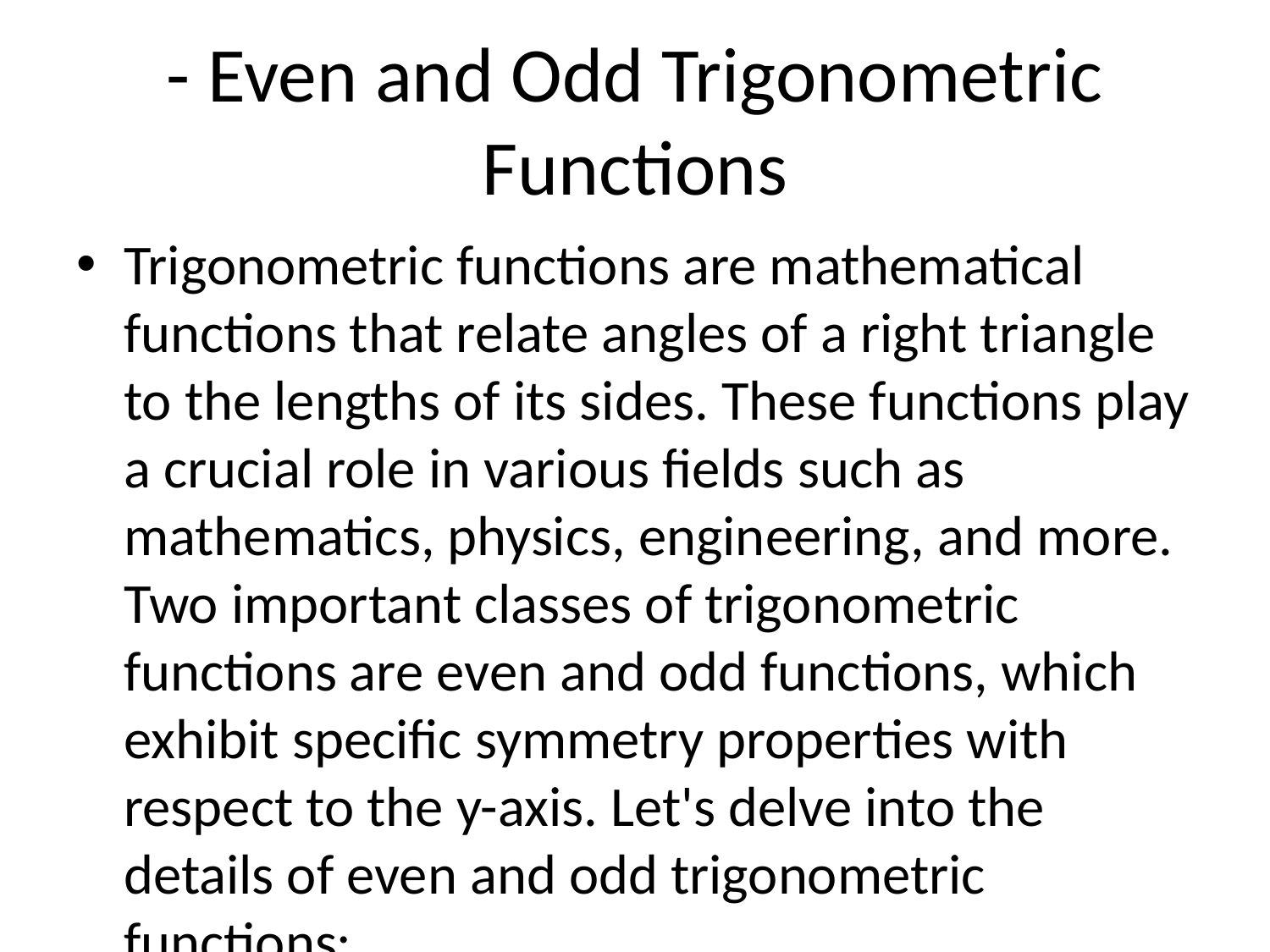

# - Even and Odd Trigonometric Functions
Trigonometric functions are mathematical functions that relate angles of a right triangle to the lengths of its sides. These functions play a crucial role in various fields such as mathematics, physics, engineering, and more. Two important classes of trigonometric functions are even and odd functions, which exhibit specific symmetry properties with respect to the y-axis. Let's delve into the details of even and odd trigonometric functions:

1. Even Trigonometric Functions:
- An even function is symmetric with respect to the y-axis, meaning that its graph remains unchanged when reflected over the y-axis.
- In the context of trigonometric functions, the cosine function (cos) is an example of an even function. This can be observed from the trigonometric identity: cos(-θ) = cos(θ), indicating that the cosine function is symmetric.
- The cosine function oscillates between -1 and 1, and its graph appears as a series of peaks and troughs symmetric about the y-axis.
- Mathematically, a function f(x) is said to be even if f(x) = f(-x) for all x in its domain.

2. Odd Trigonometric Functions:
- An odd function is symmetric with respect to the origin, meaning that its graph remains unchanged when rotated 180 degrees about the origin.
- In the realm of trigonometric functions, the sine function (sin) is an example of an odd function. This can be illustrated by the trigonometric identity: sin(-θ) = -sin(θ), indicating the symmetry property of the sine function.
- The sine function oscillates between -1 and 1, and its graph exhibits rotational symmetry about the origin.
- Mathematically, a function f(x) is said to be odd if f(x) = -f(-x) for all x in its domain.

In general:
- Even functions have graphs that are symmetric with respect to the y-axis.
- Odd functions have graphs that are symmetric with respect to the origin.
- Some trigonometric functions, like the cosine and sine, have specific parity properties (even and odd, respectively) that dictate their symmetry.

Understanding the concepts of even and odd trigonometric functions is essential for analyzing and graphing trigonometric functions, solving trigonometric equations, and exploring the properties of periodic functions. These functions play a fundamental role in various mathematical and scientific applications, making them indispensable tools in the study of mathematics and related disciplines.